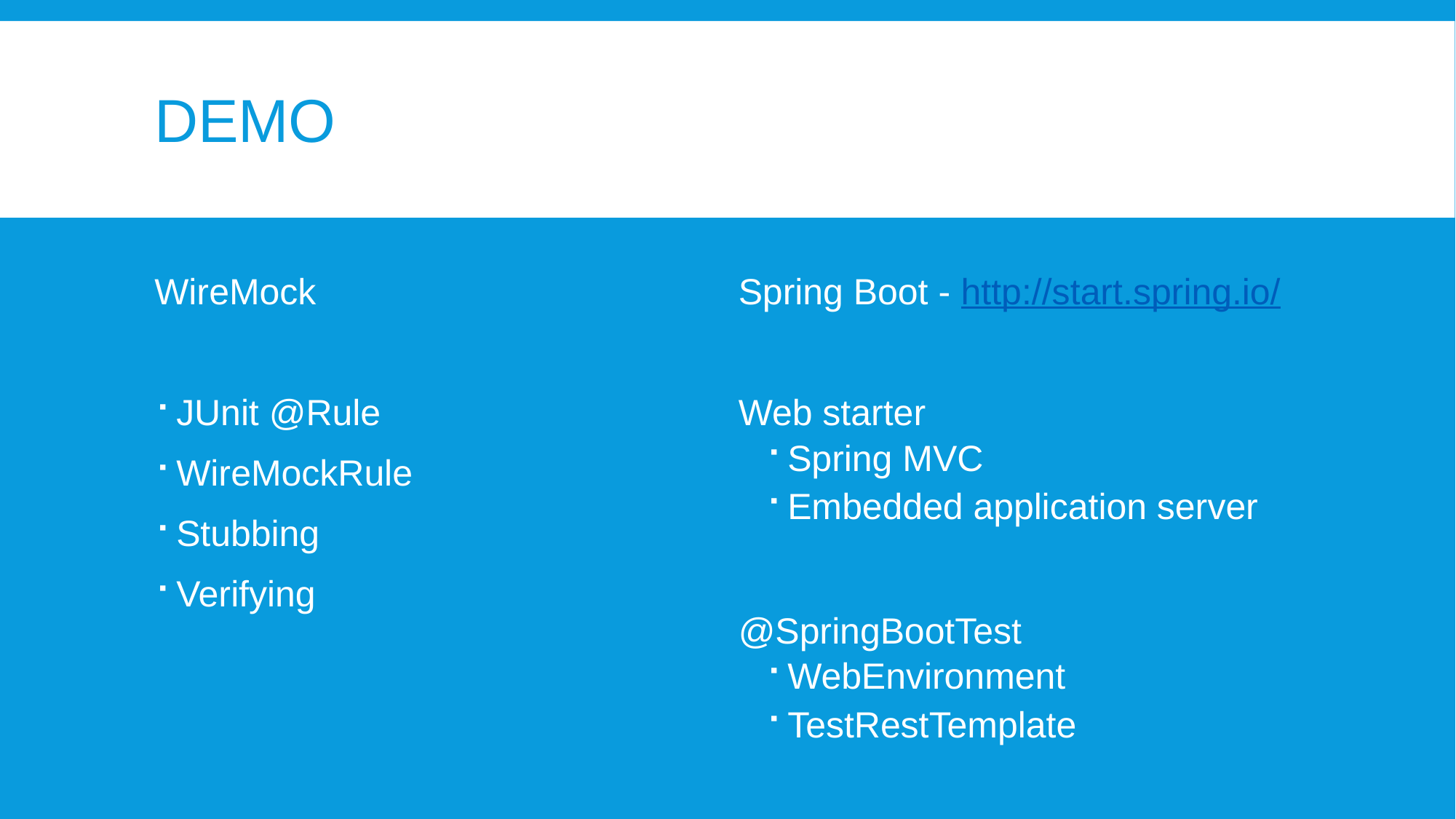

# Demo
Spring Boot - http://start.spring.io/

Web starter
Spring MVC
Embedded application server

@SpringBootTest
WebEnvironment
TestRestTemplate

WireMock

JUnit @Rule
WireMockRule
Stubbing
Verifying